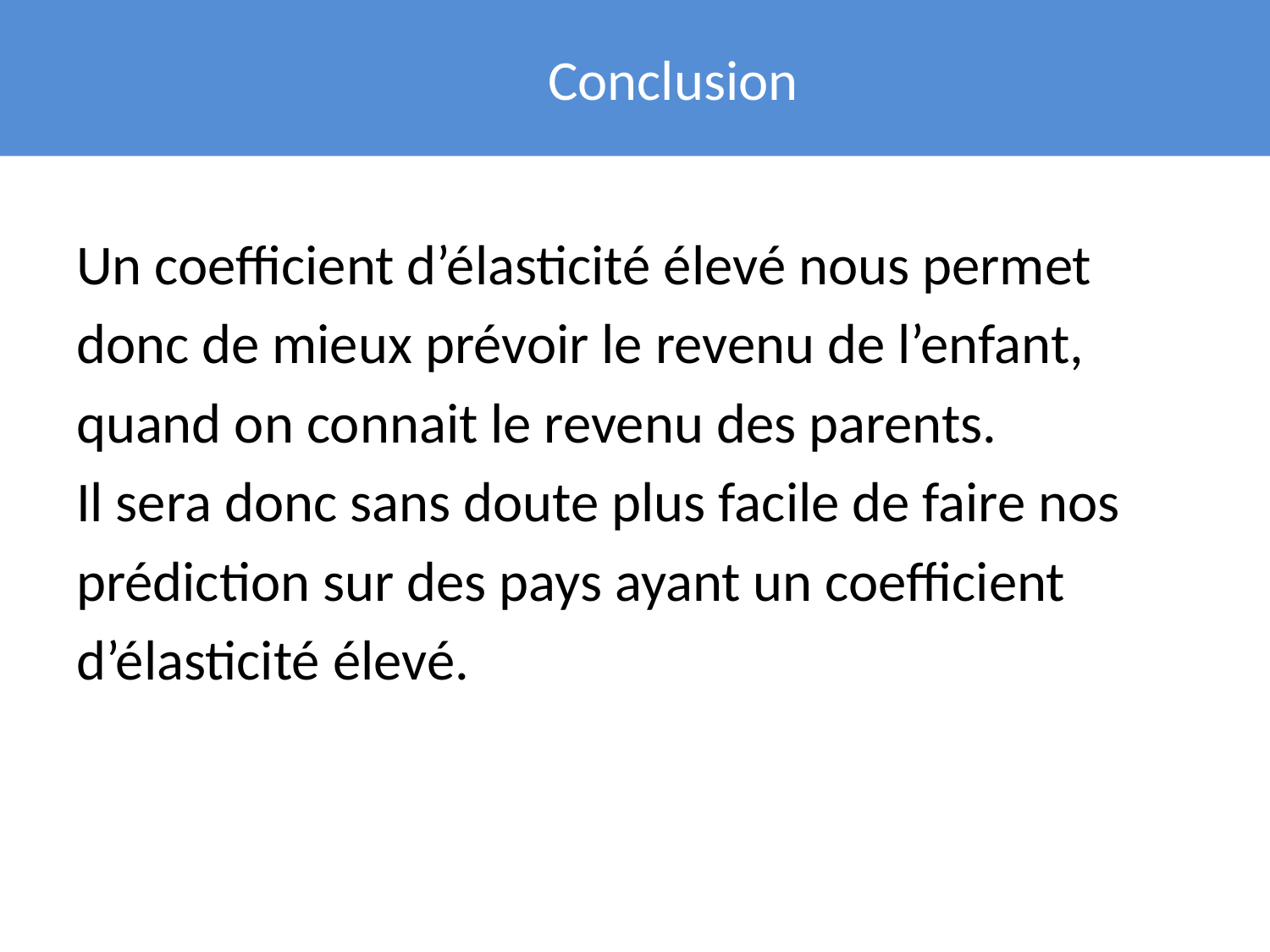

Conclusion
Un coefficient d’élasticité élevé nous permet
donc de mieux prévoir le revenu de l’enfant,
quand on connait le revenu des parents.
Il sera donc sans doute plus facile de faire nos
prédiction sur des pays ayant un coefficient
d’élasticité élevé.